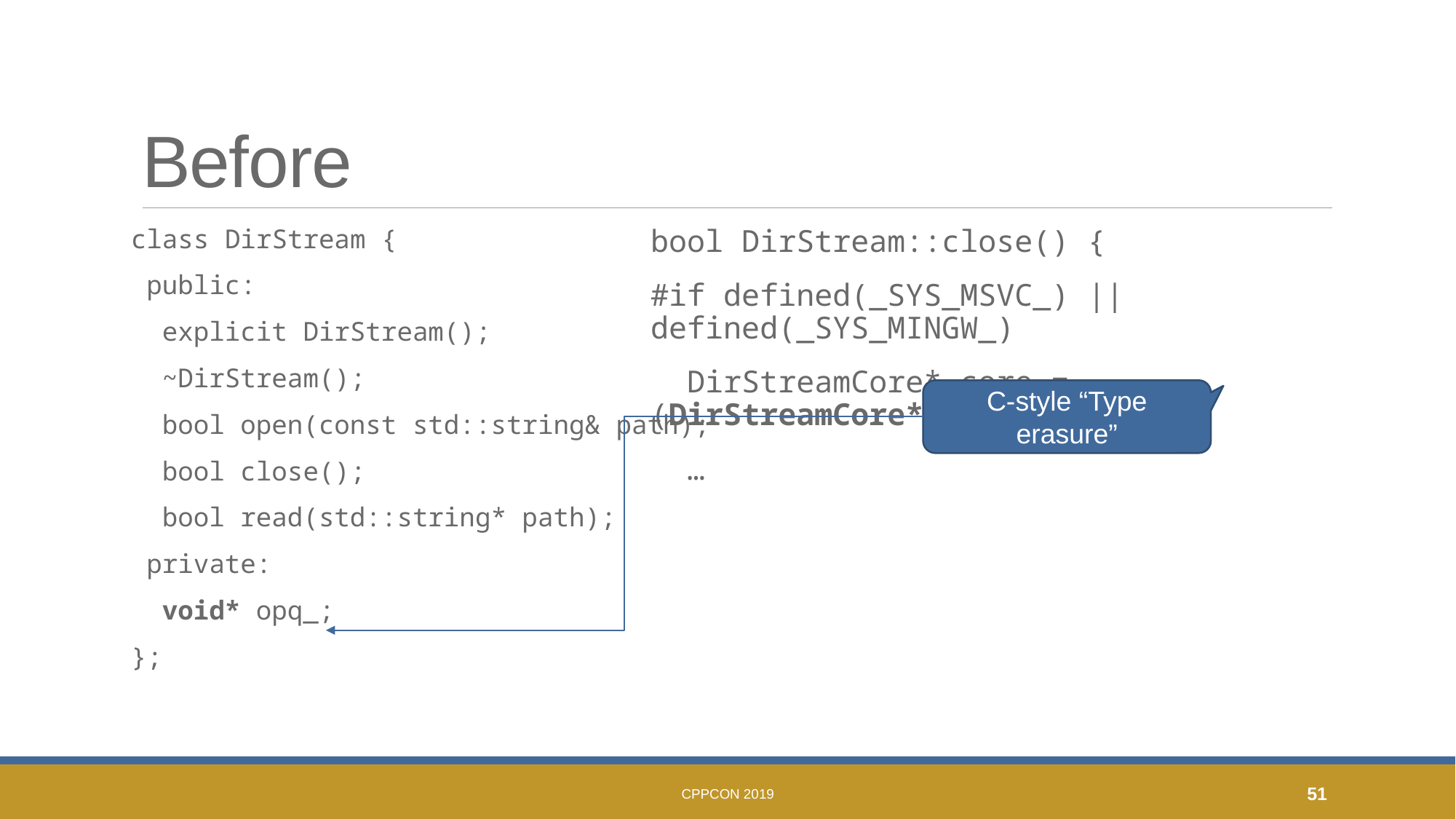

# Before
class DirStream {
 public:
  explicit DirStream();
  ~DirStream();
  bool open(const std::string& path);
  bool close();
  bool read(std::string* path);
 private:
  void* opq_;
};
bool DirStream::close() {
#if defined(_SYS_MSVC_) || defined(_SYS_MINGW_)
  DirStreamCore* core = (DirStreamCore*)opq_;
  …
C-style “Type erasure”
CppCon 2019
51